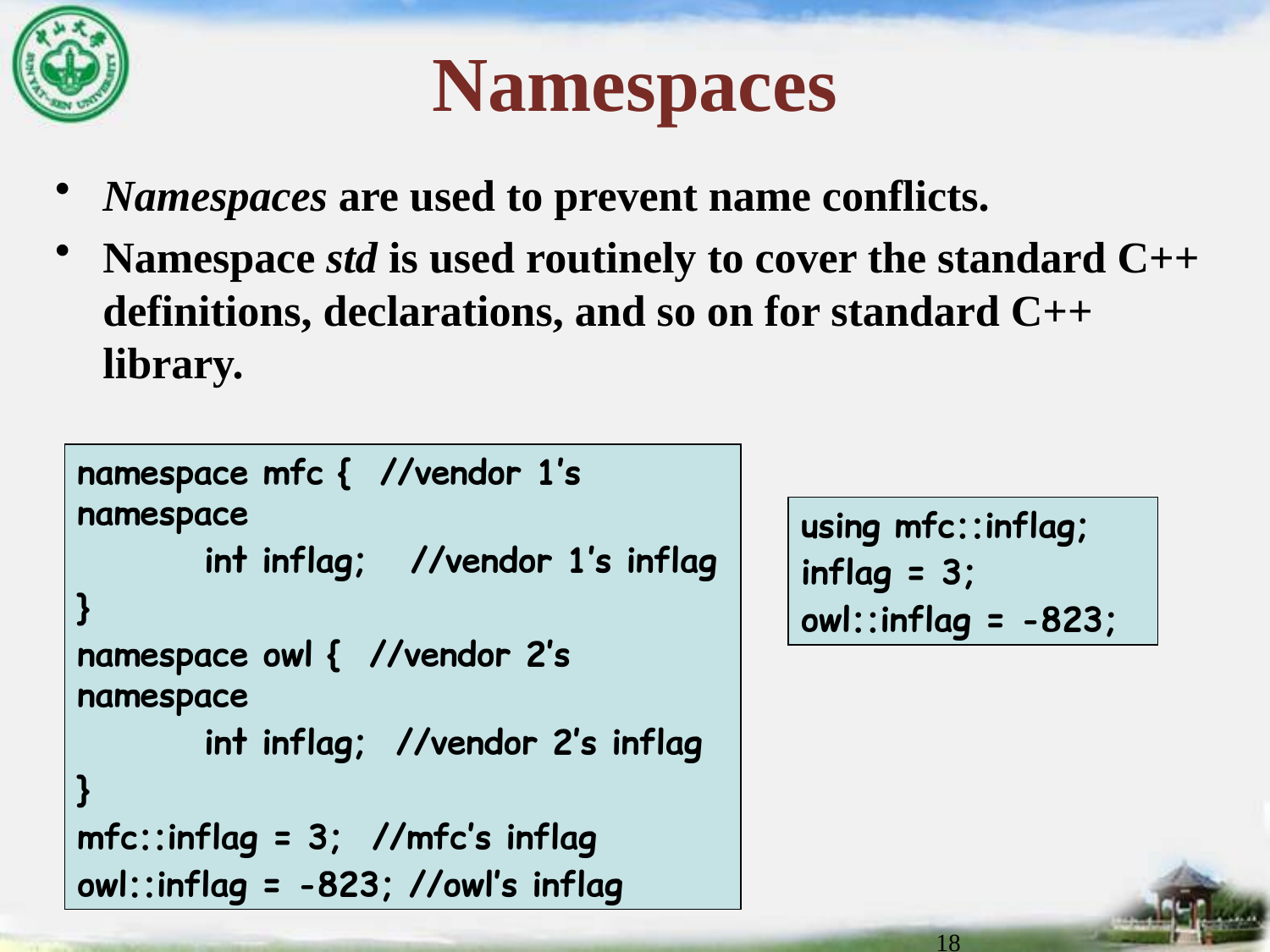

# Namespaces
Namespaces are used to prevent name conflicts.
Namespace std is used routinely to cover the standard C++ definitions, declarations, and so on for standard C++ library.
namespace mfc {  //vendor 1’s namespace
	int inflag;   //vendor 1’s inflag
}
namespace owl {  //vendor 2’s namespace
	int inflag;  //vendor 2’s inflag
}
mfc::inflag = 3;  //mfc’s inflag
owl::inflag = -823; //owl’s inflag
using mfc::inflag;
inflag = 3;
owl::inflag = -823;
18